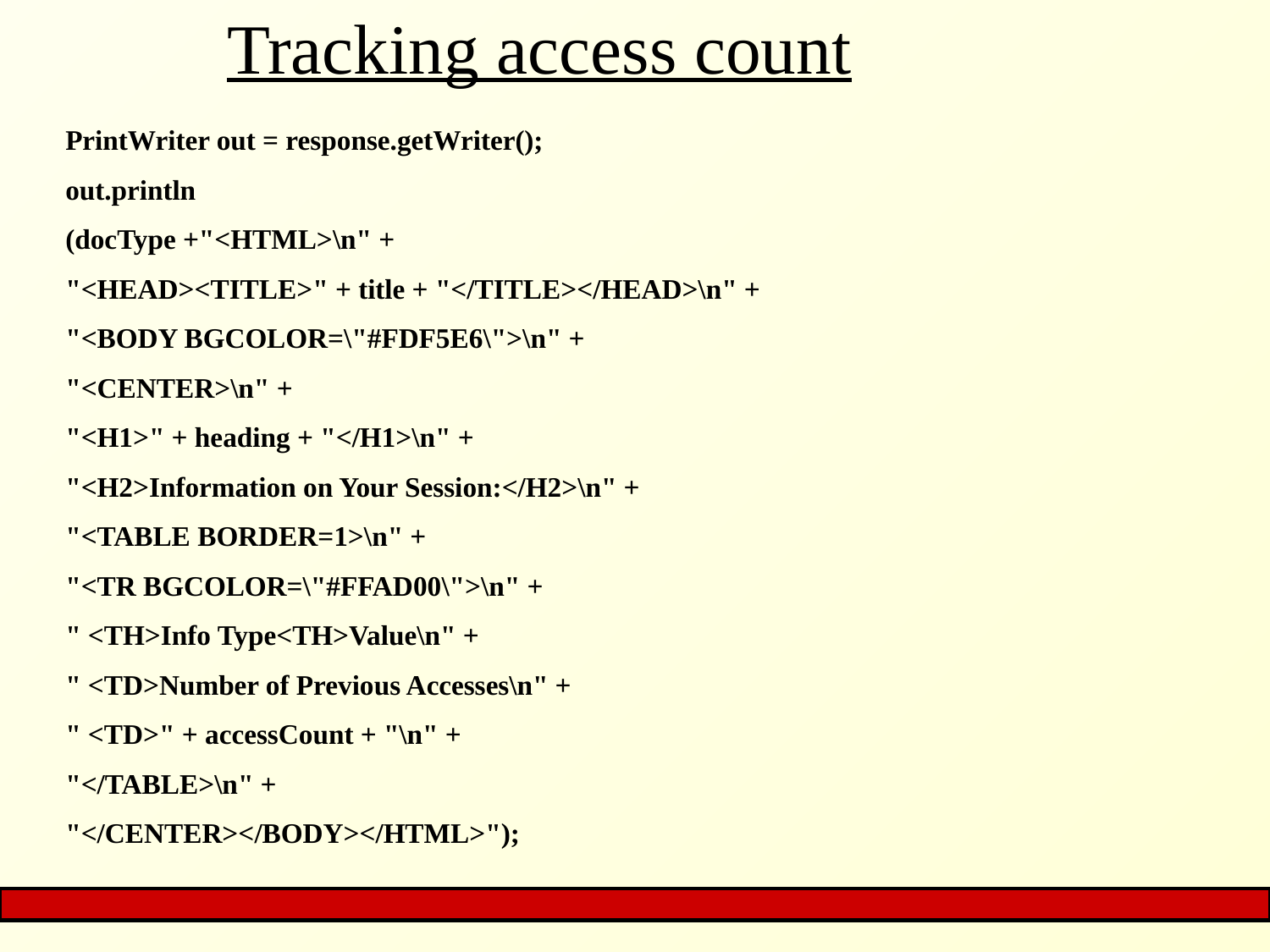

# Tracking access count
PrintWriter out = response.getWriter();
out.println
(docType +"<HTML>\n" +
"<HEAD><TITLE>" + title + "</TITLE></HEAD>\n" +
"<BODY BGCOLOR=\"#FDF5E6\">\n" +
"<CENTER>\n" +
"<H1>" + heading + "</H1>\n" +
"<H2>Information on Your Session:</H2>\n" +
"<TABLE BORDER=1>\n" +
"<TR BGCOLOR=\"#FFAD00\">\n" +
" <TH>Info Type<TH>Value\n" +
" <TD>Number of Previous Accesses\n" +
" <TD>" + accessCount + "\n" +
"</TABLE>\n" +
"</CENTER></BODY></HTML>");